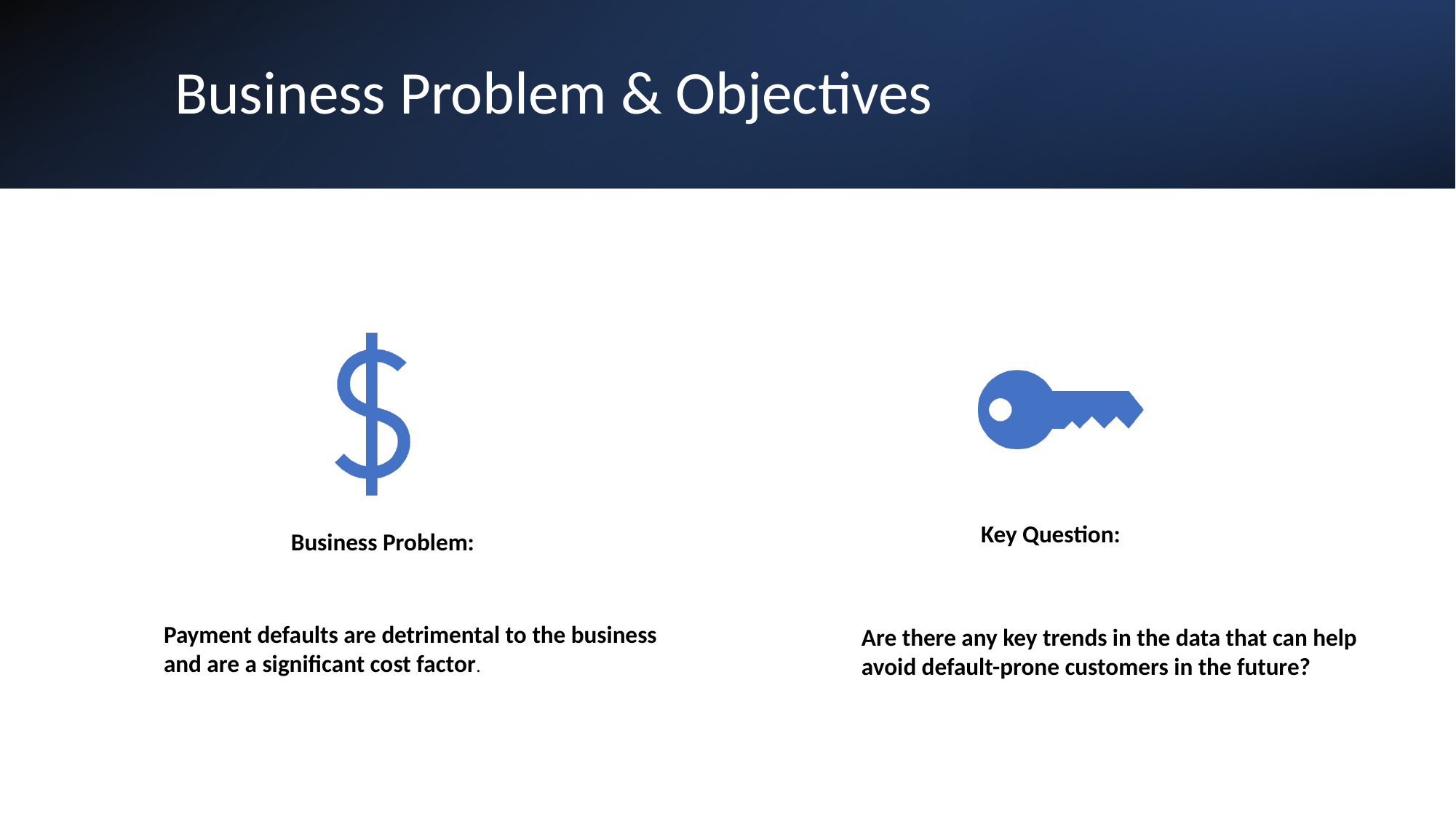

# Business Problem & Objectives
Business Problem:
Payment defaults are detrimental to the business and are a significant cost factor.
Are there any key trends in the data that can help avoid default-prone customers in the future?
Key Question: